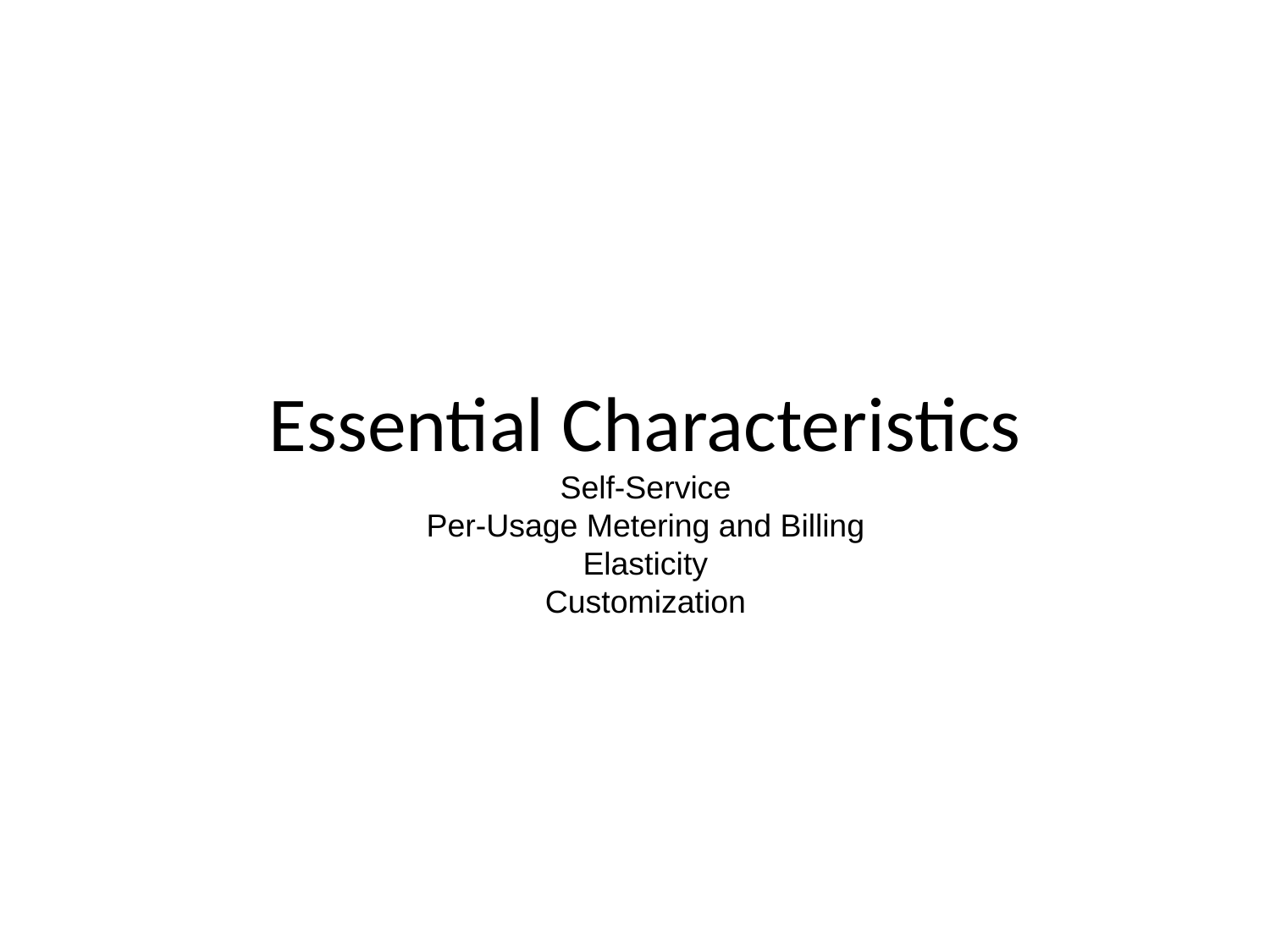

Essential Characteristics
Self-Service
Per-Usage Metering and Billing
Elasticity
Customization